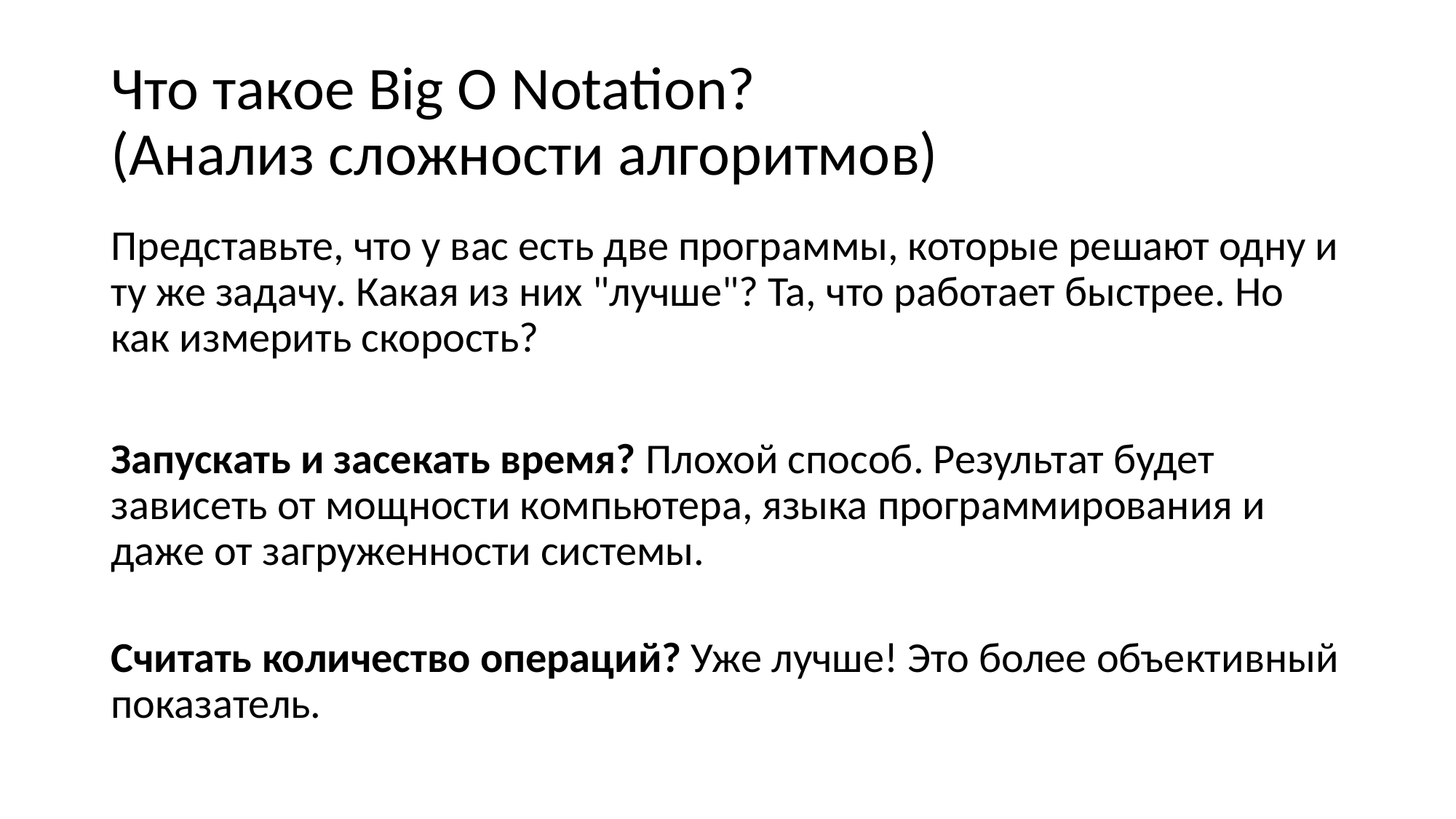

# Что такое Big O Notation? (Анализ сложности алгоритмов)
Представьте, что у вас есть две программы, которые решают одну и ту же задачу. Какая из них "лучше"? Та, что работает быстрее. Но как измерить скорость?

Запускать и засекать время? Плохой способ. Результат будет зависеть от мощности компьютера, языка программирования и даже от загруженности системы.
Считать количество операций? Уже лучше! Это более объективный показатель.